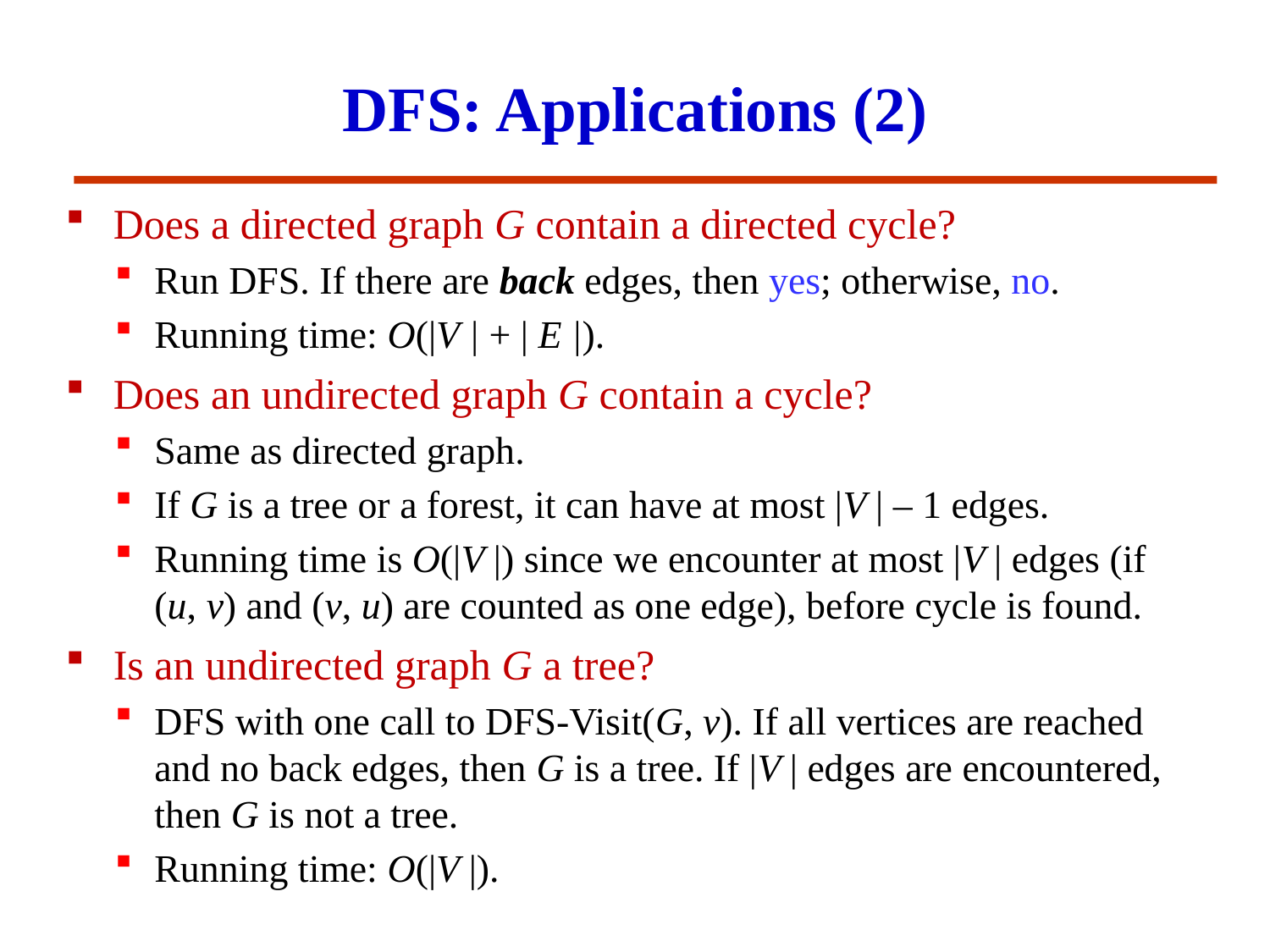

# DFS: Applications (2)
Does a directed graph G contain a directed cycle?
Run DFS. If there are back edges, then yes; otherwise, no.
Running time: O(|V | + | E |).
Does an undirected graph G contain a cycle?
Same as directed graph.
If G is a tree or a forest, it can have at most |V | – 1 edges.
Running time is O(|V |) since we encounter at most |V | edges (if (u, v) and (v, u) are counted as one edge), before cycle is found.
Is an undirected graph G a tree?
DFS with one call to DFS-Visit(G, v). If all vertices are reached and no back edges, then G is a tree. If |V | edges are encountered, then G is not a tree.
Running time: O(|V |).